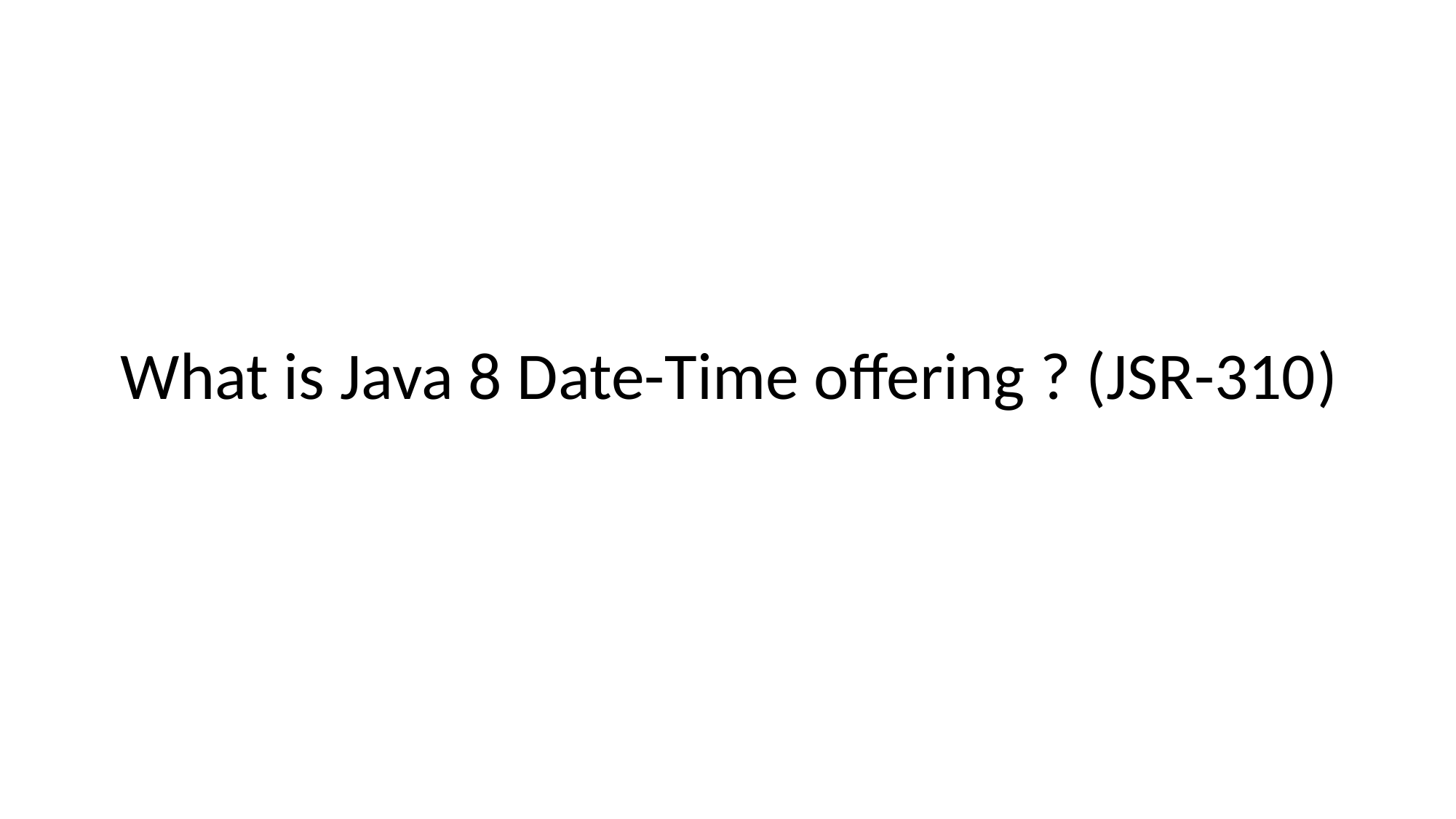

# What is Java 8 Date-Time offering ? (JSR-310)